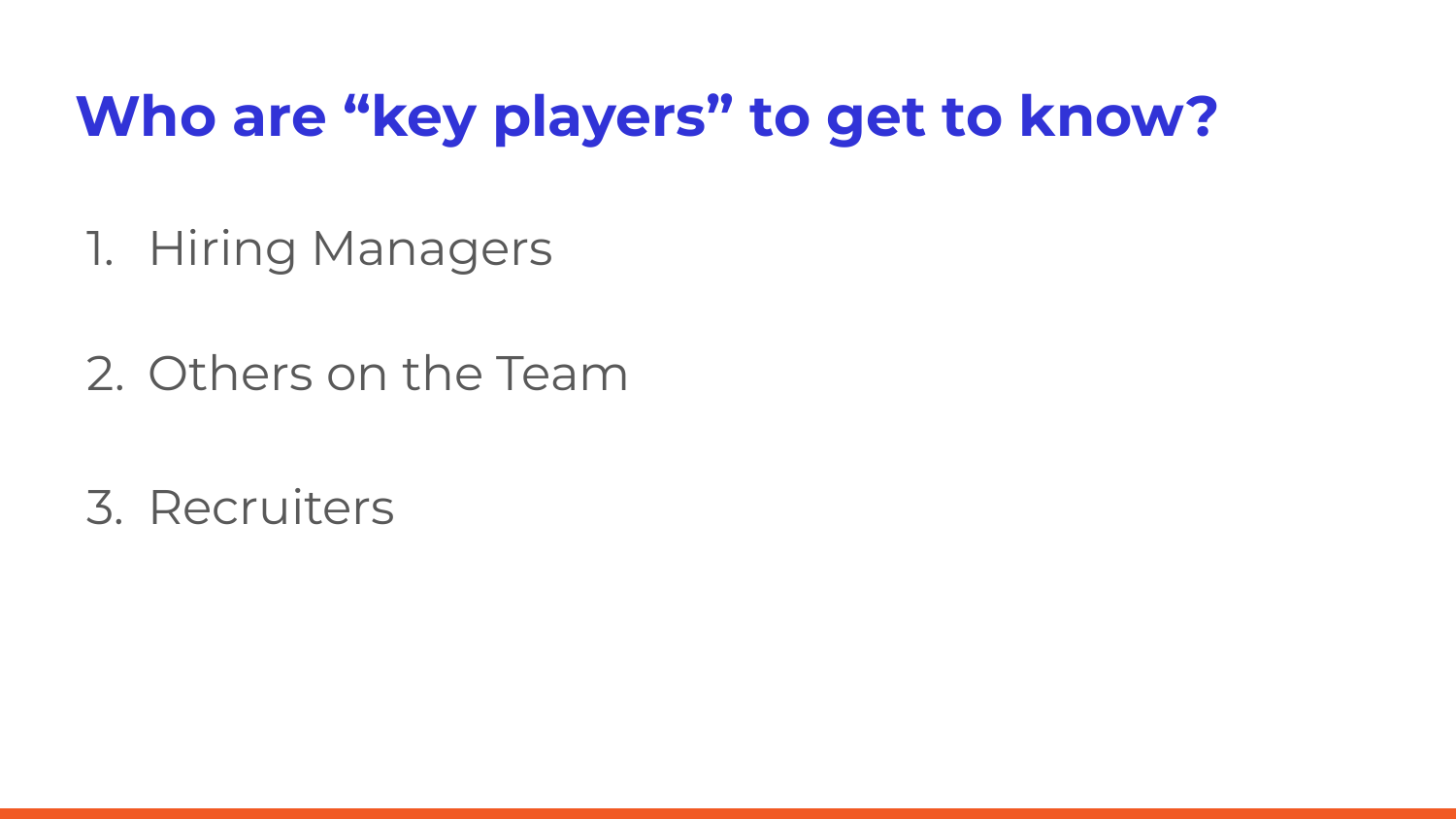

Who are “key players” to get to know?
Hiring Managers
Others on the Team
Recruiters